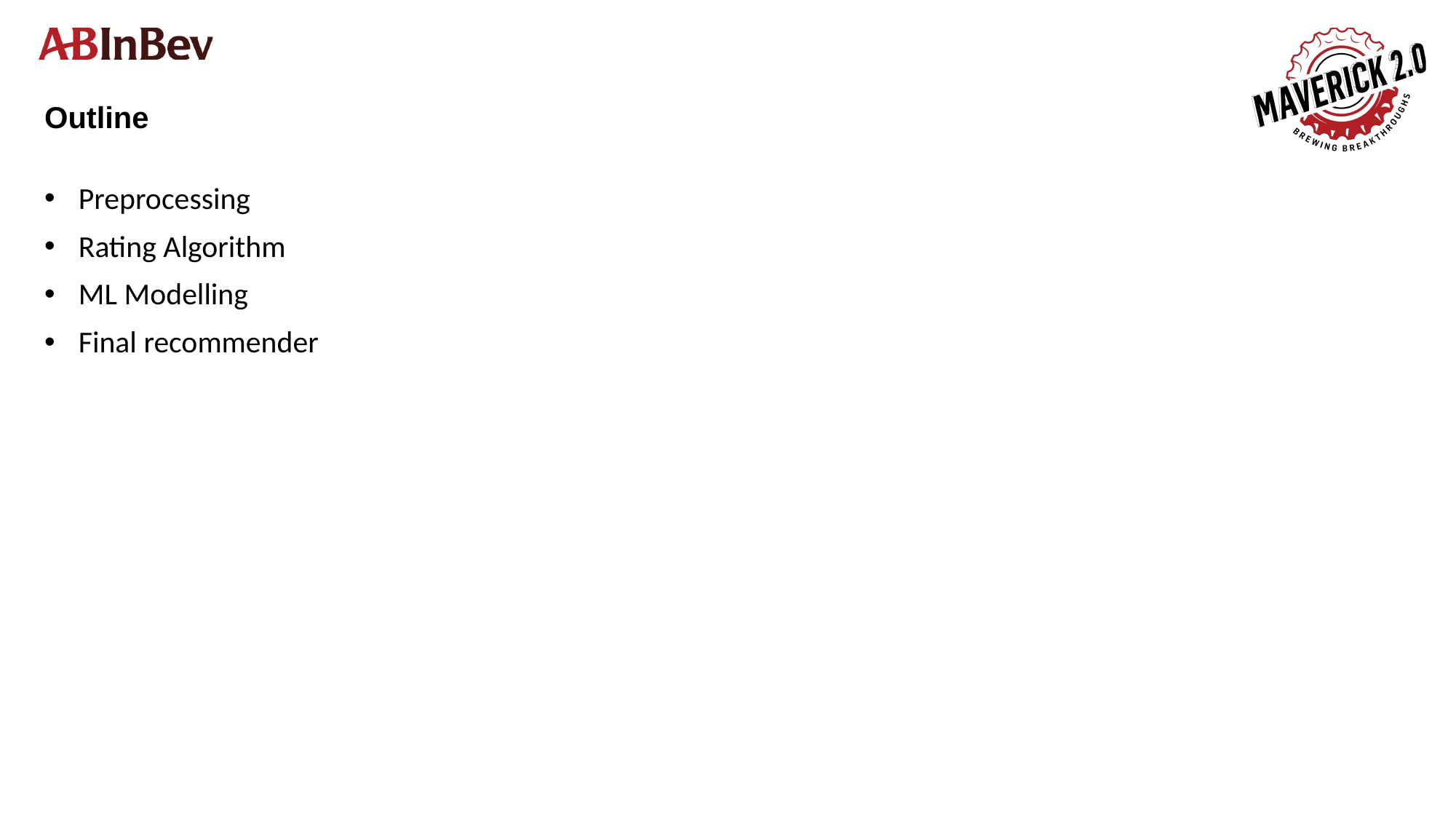

# Outline
Preprocessing
Rating Algorithm
ML Modelling
Final recommender